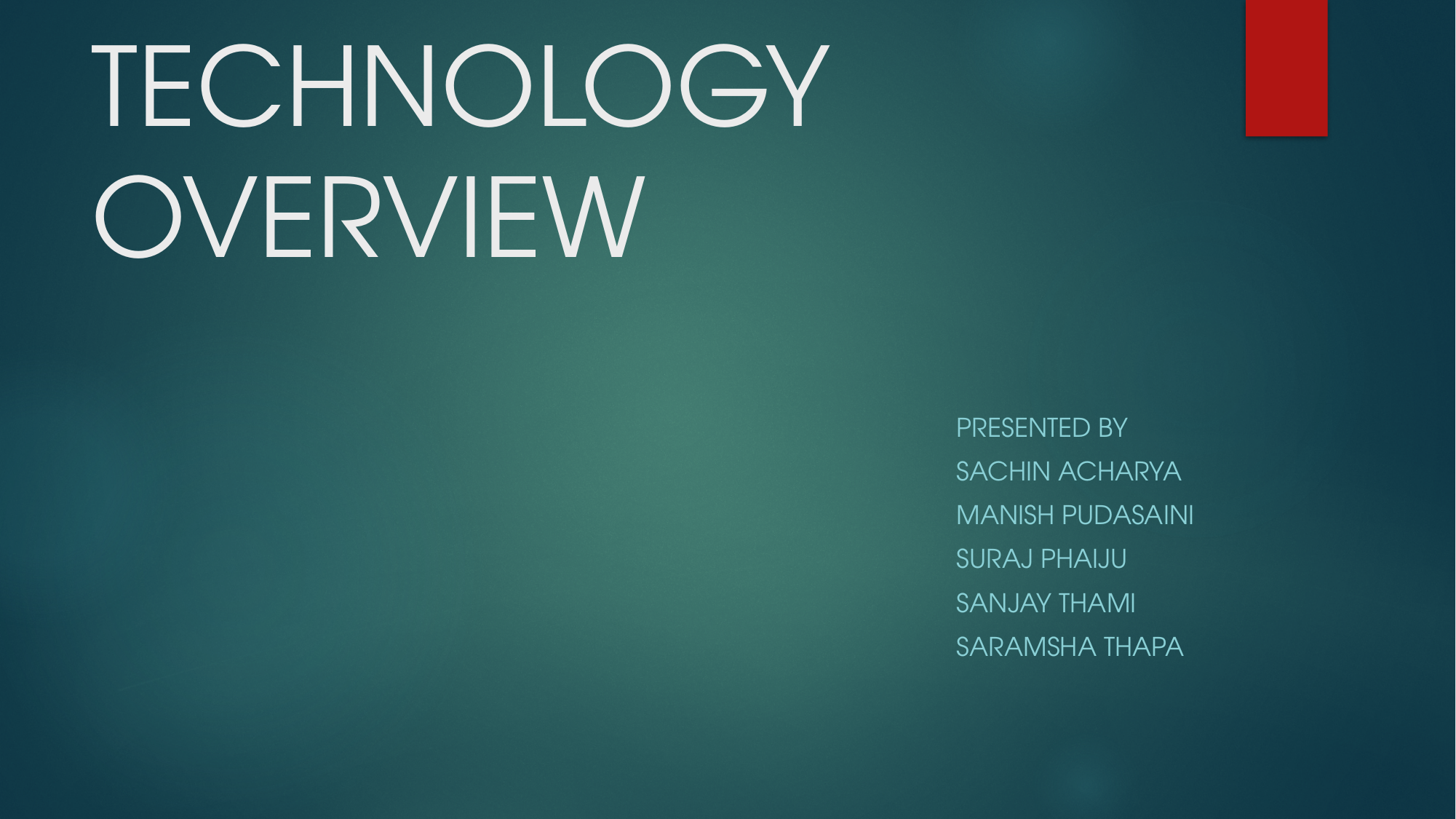

# TECHNOLOGY OVERVIEW
Presented by
Sachin Acharya
Manish pudasaini
Suraj Phaiju
Sanjay Thami
Saramsha Thapa